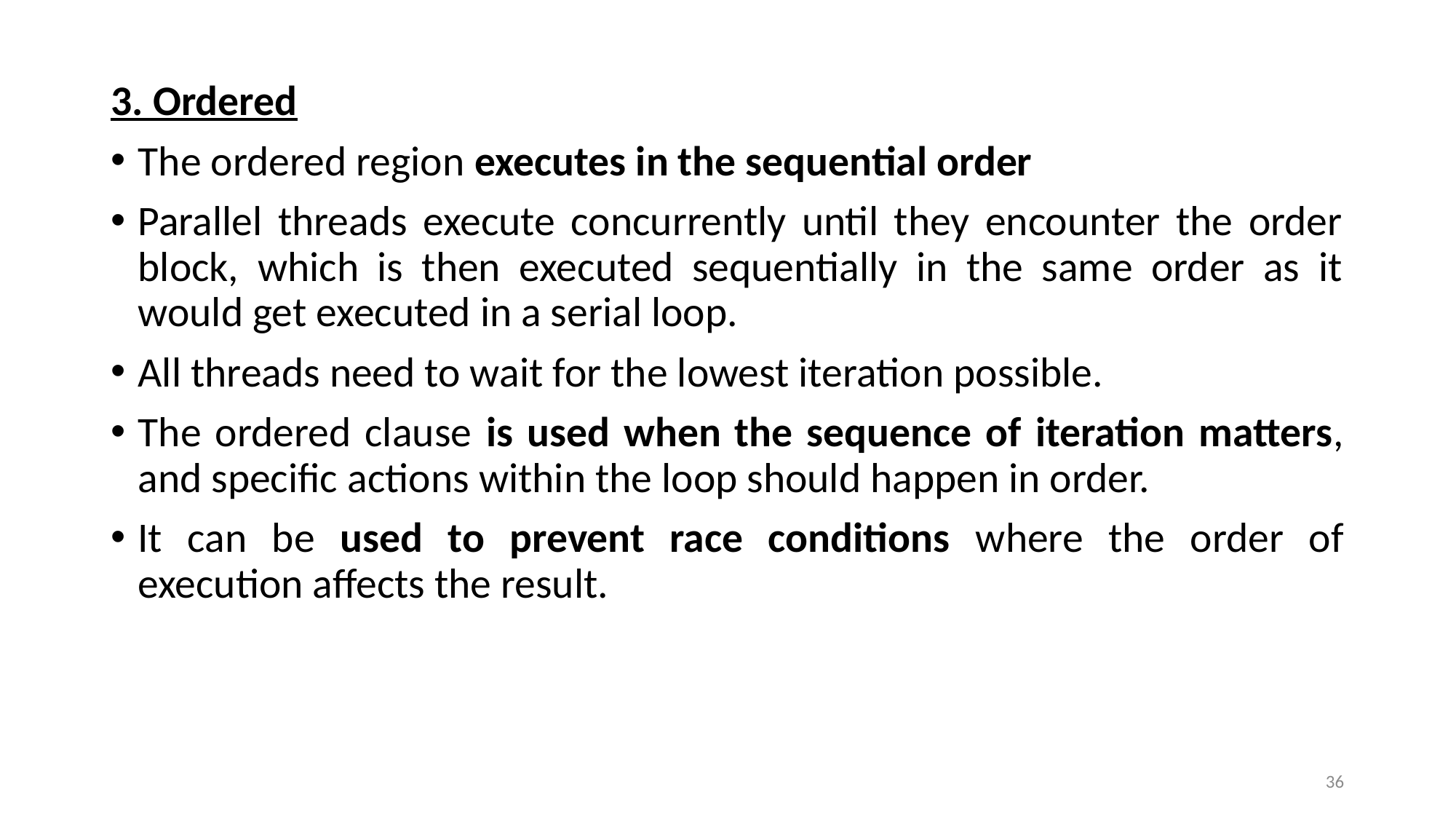

3. Ordered
The ordered region executes in the sequential order
Parallel threads execute concurrently until they encounter the order block, which is then executed sequentially in the same order as it would get executed in a serial loop.
All threads need to wait for the lowest iteration possible.
The ordered clause is used when the sequence of iteration matters, and specific actions within the loop should happen in order.
It can be used to prevent race conditions where the order of execution affects the result.

36